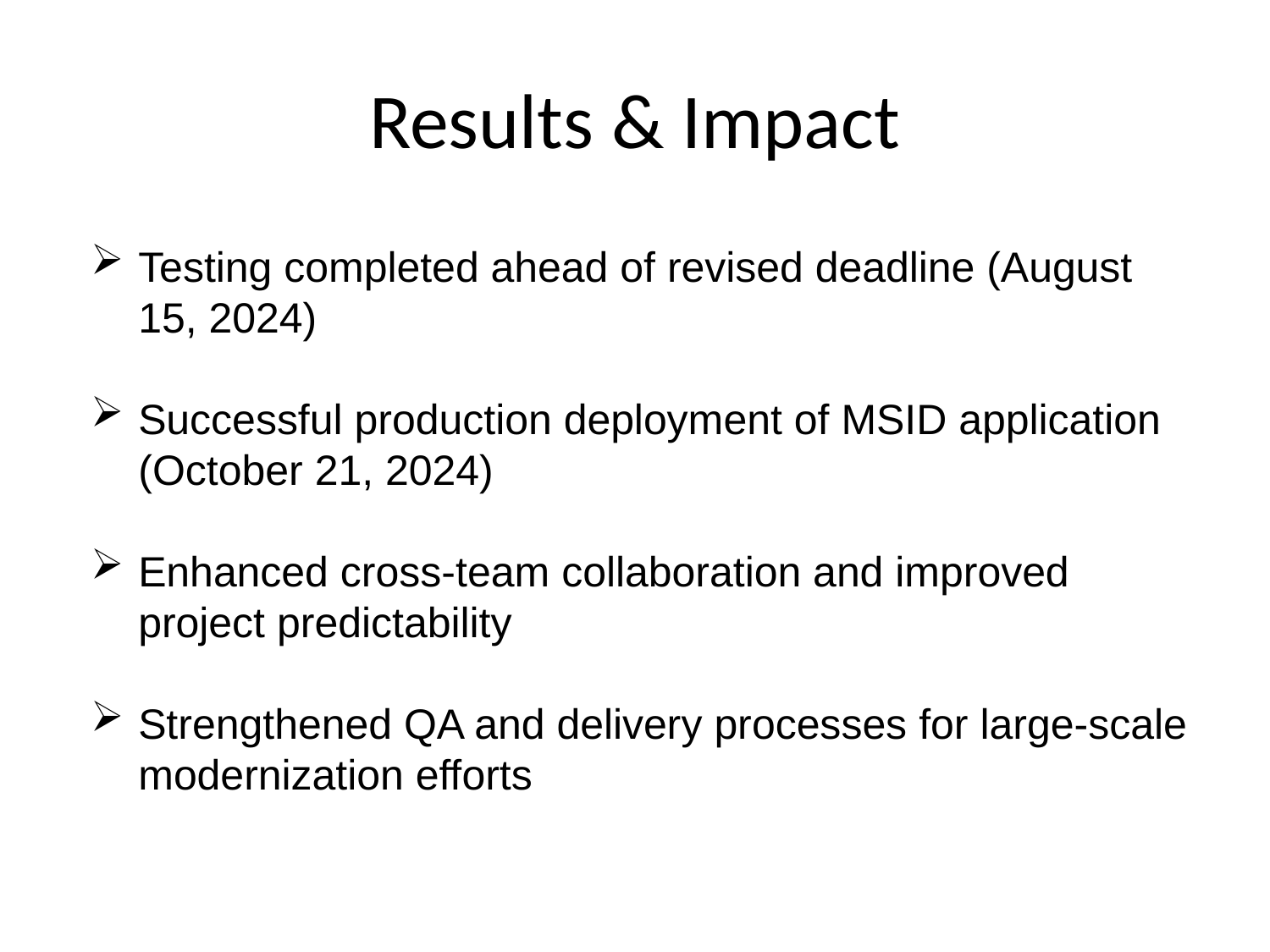

# Results & Impact
Testing completed ahead of revised deadline (August 15, 2024)

Successful production deployment of MSID application (October 21, 2024)

Enhanced cross-team collaboration and improved project predictability

Strengthened QA and delivery processes for large-scale modernization efforts